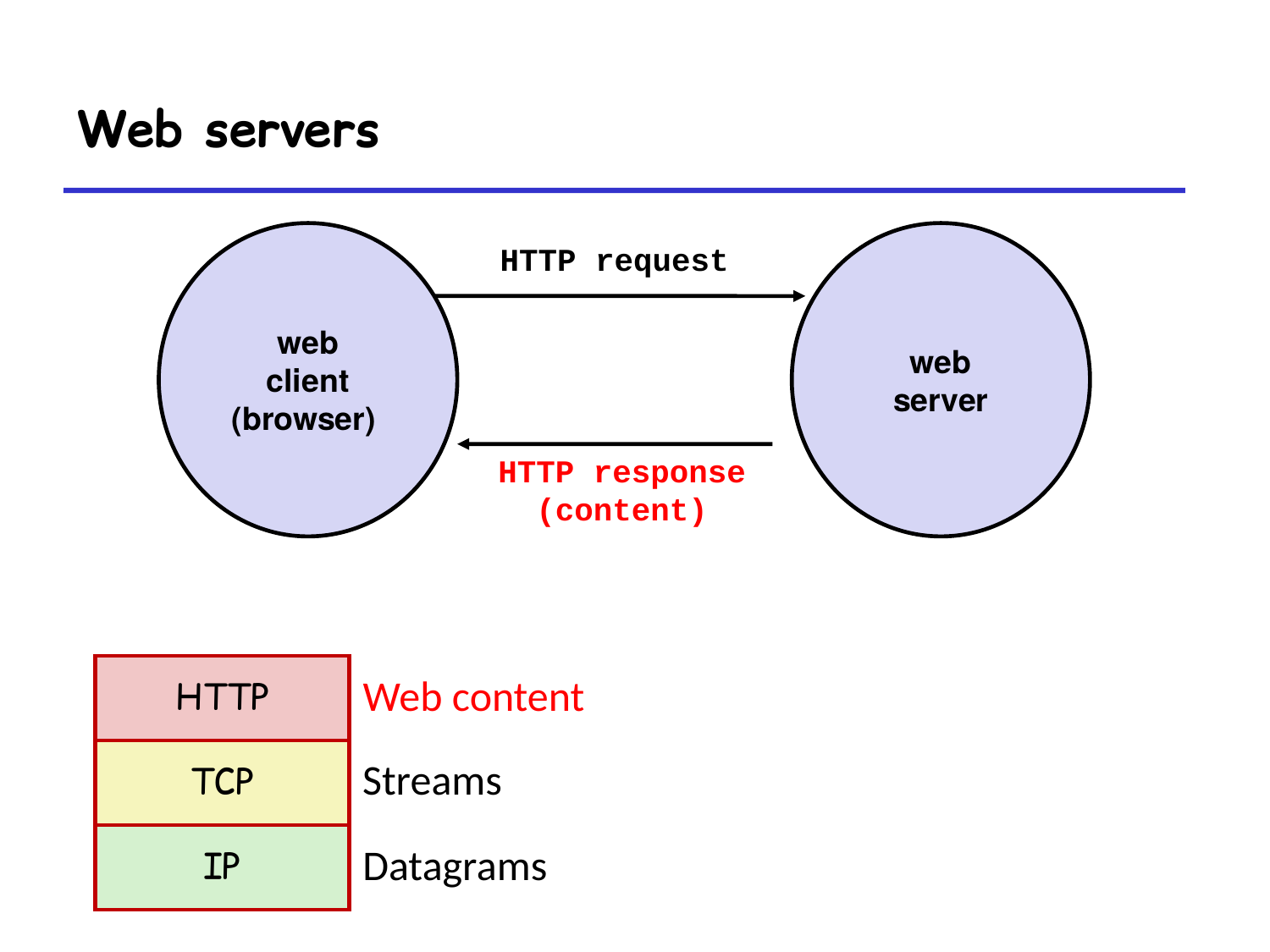

# Web servers
web
client
(browser)
web
server
HTTP request

HTTP response
(content)
HTTP
Web content
TCP
Streams
IP
Datagrams
5